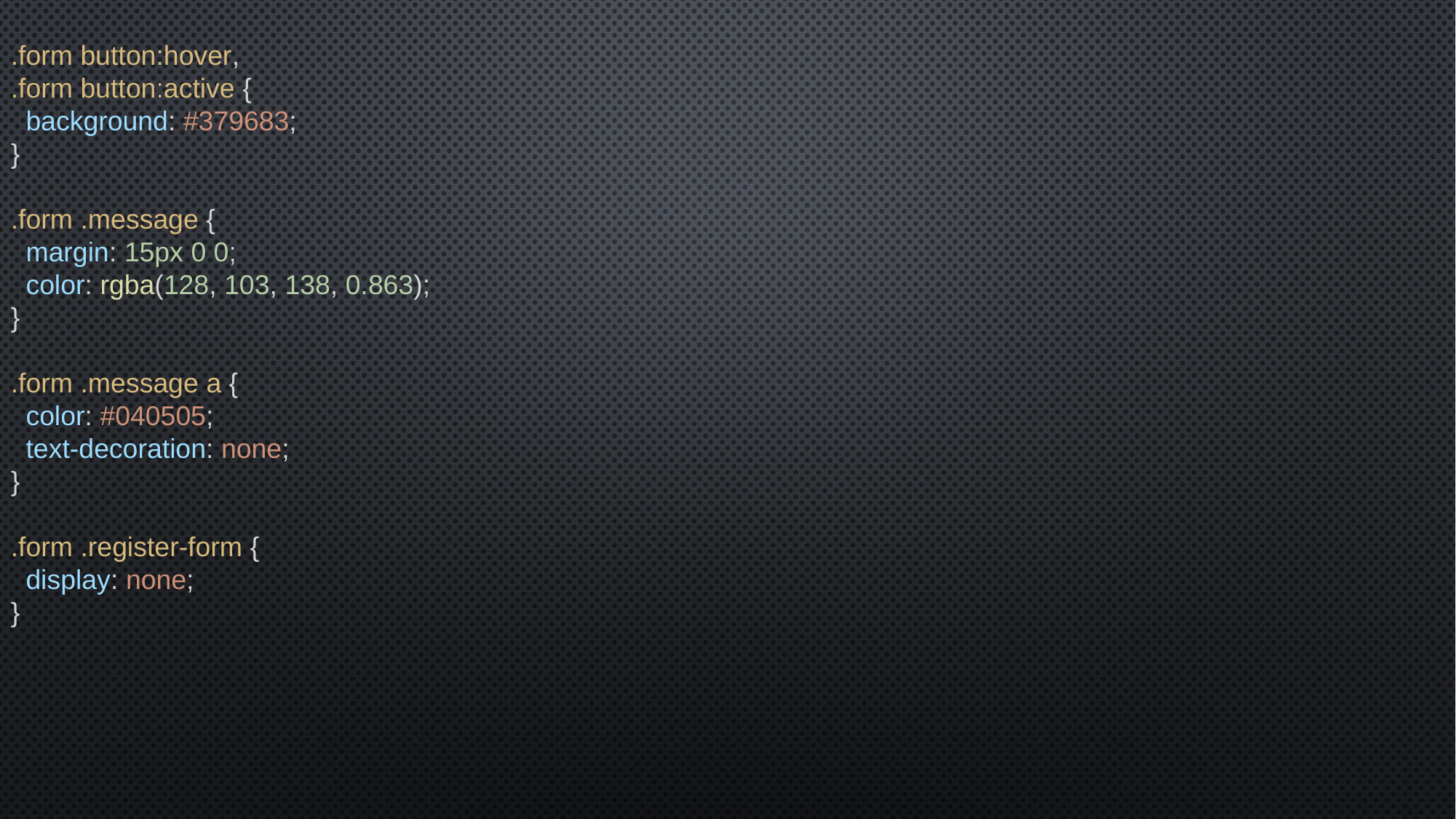

.form button:hover,
.form button:active {
  background: #379683;
}
.form .message {
  margin: 15px 0 0;
  color: rgba(128, 103, 138, 0.863);
}
.form .message a {
  color: #040505;
  text-decoration: none;
}
.form .register-form {
  display: none;
}